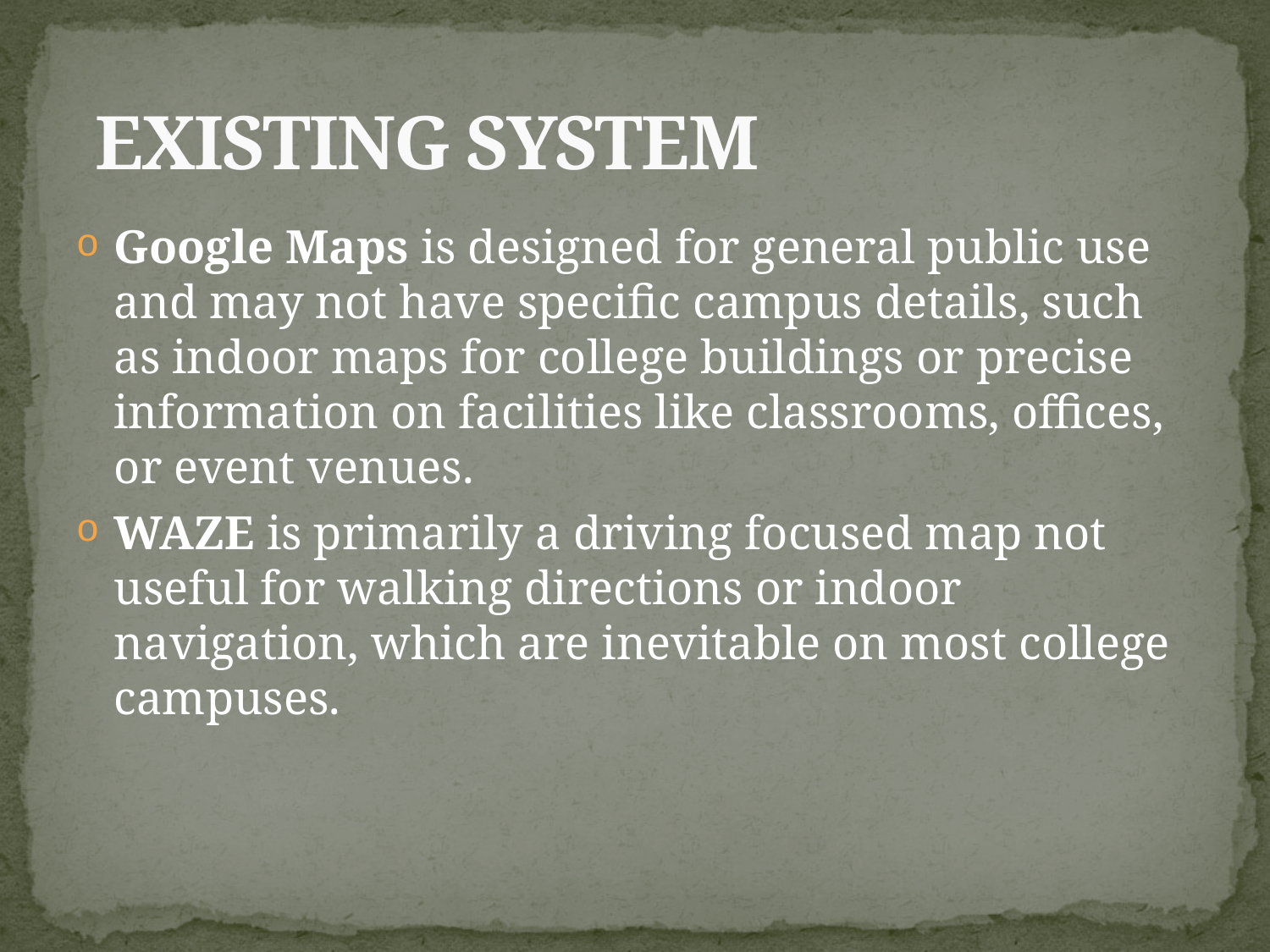

# EXISTING SYSTEM
Google Maps is designed for general public use and may not have specific campus details, such as indoor maps for college buildings or precise information on facilities like classrooms, offices, or event venues.
WAZE is primarily a driving focused map not useful for walking directions or indoor navigation, which are inevitable on most college campuses.